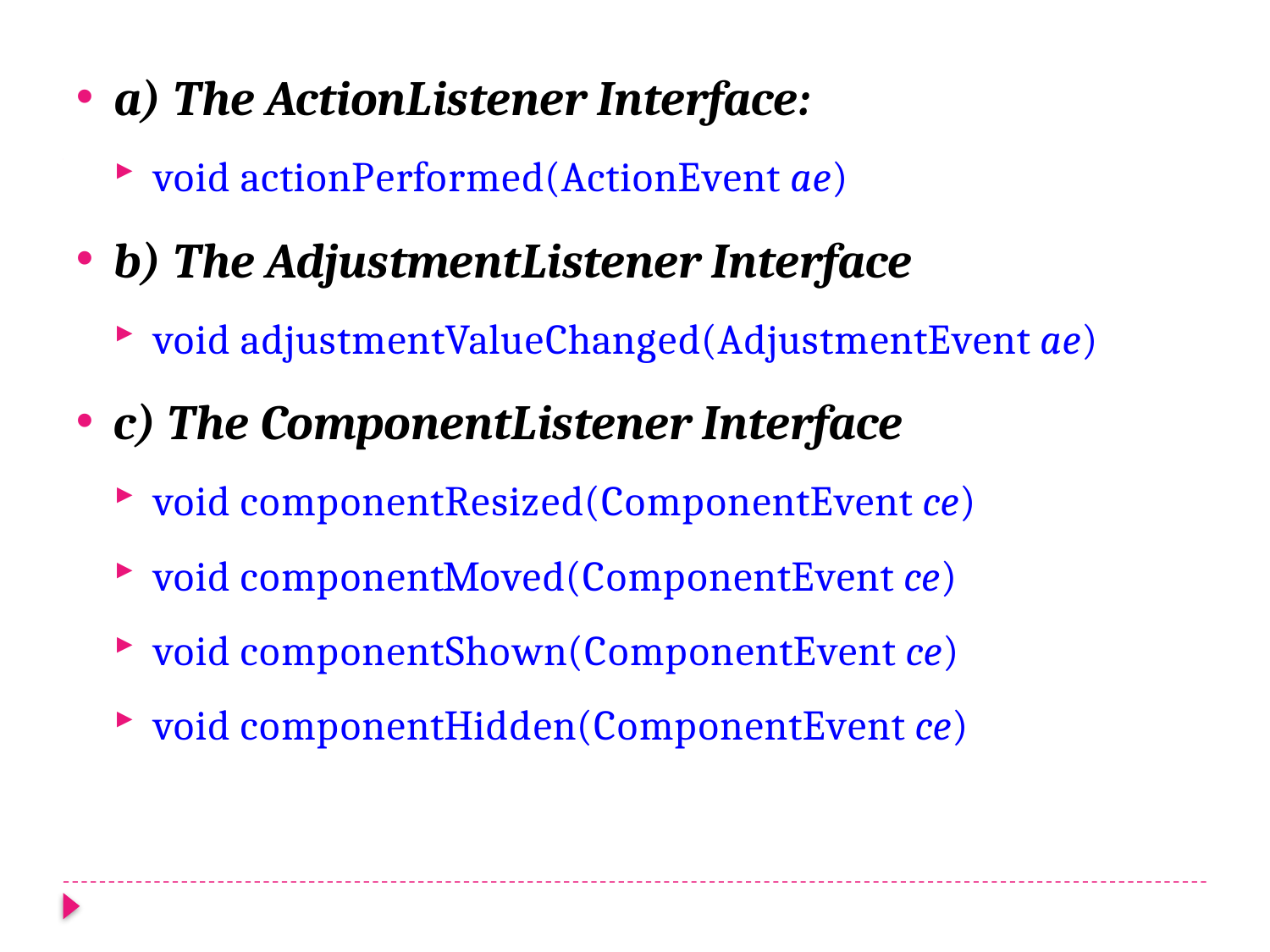

a) The ActionListener Interface:
void actionPerformed(ActionEvent ae)
b) The AdjustmentListener Interface
void adjustmentValueChanged(AdjustmentEvent ae)
c) The ComponentListener Interface
void componentResized(ComponentEvent ce)
void componentMoved(ComponentEvent ce)
void componentShown(ComponentEvent ce)
void componentHidden(ComponentEvent ce)